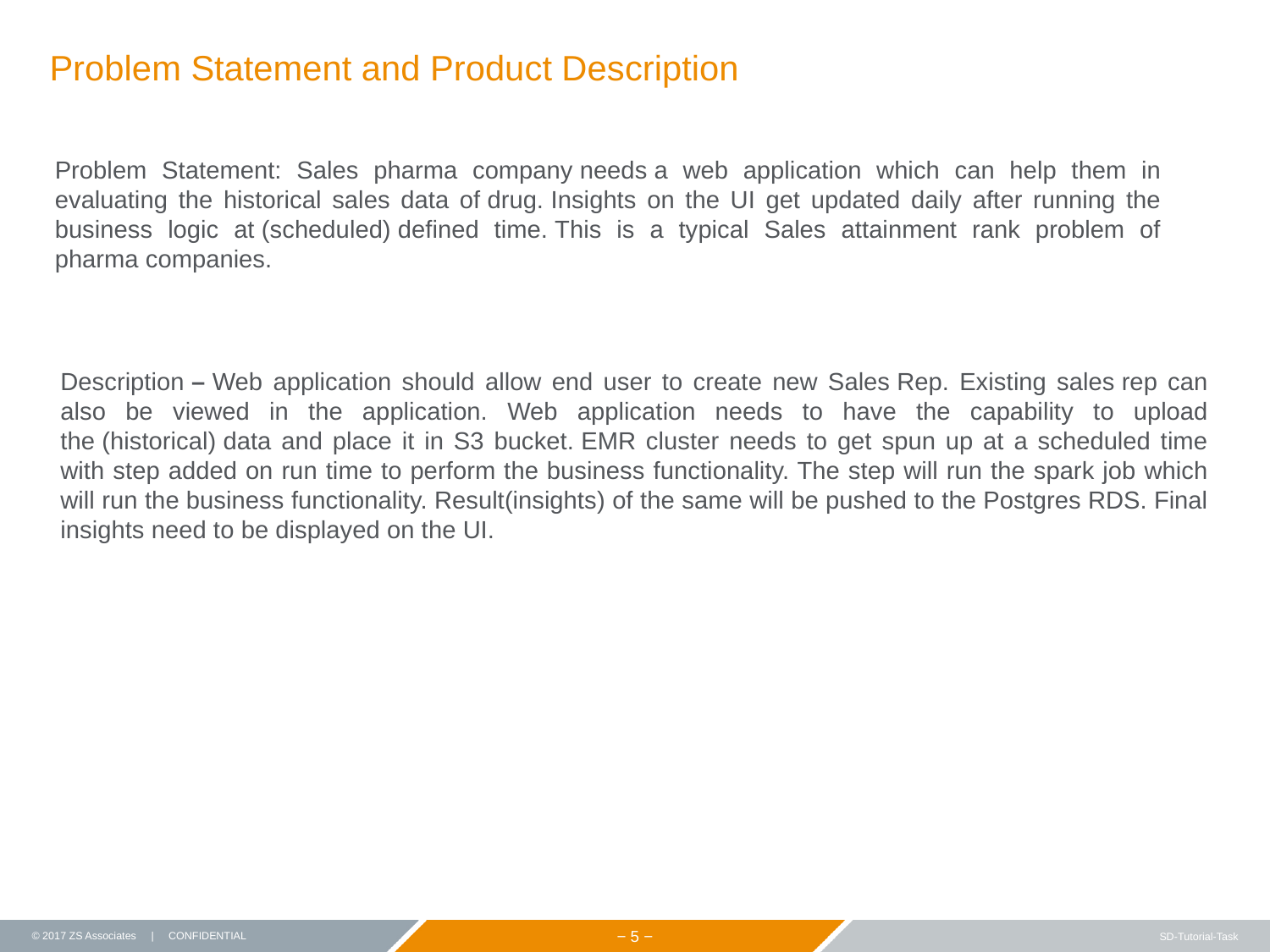

Problem Statement and Product Description
Problem Statement: Sales pharma company needs a web application which can help them in evaluating the historical sales data of drug. Insights on the UI get updated daily after running the business logic at (scheduled) defined time. This is a typical Sales attainment rank problem of pharma companies.
Description – Web application should allow end user to create new Sales Rep. Existing sales rep can also be viewed in the application. Web application needs to have the capability to upload the (historical) data and place it in S3 bucket. EMR cluster needs to get spun up at a scheduled time with step added on run time to perform the business functionality. The step will run the spark job which will run the business functionality. Result(insights) of the same will be pushed to the Postgres RDS. Final insights need to be displayed on the UI.